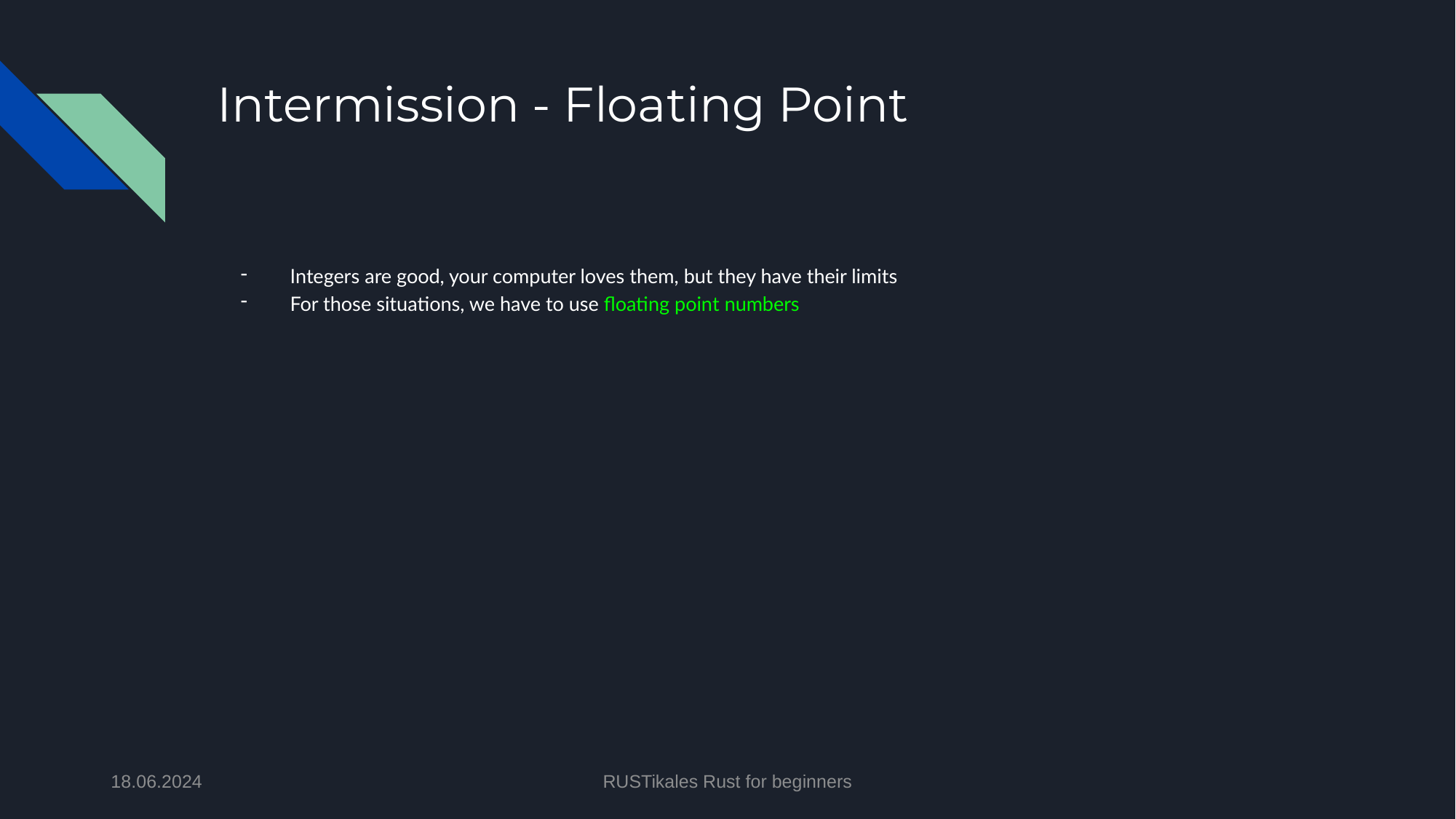

# Intermission - Floating Point
Integers are good, your computer loves them, but they have their limits
For those situations, we have to use floating point numbers
18.06.2024
RUSTikales Rust for beginners